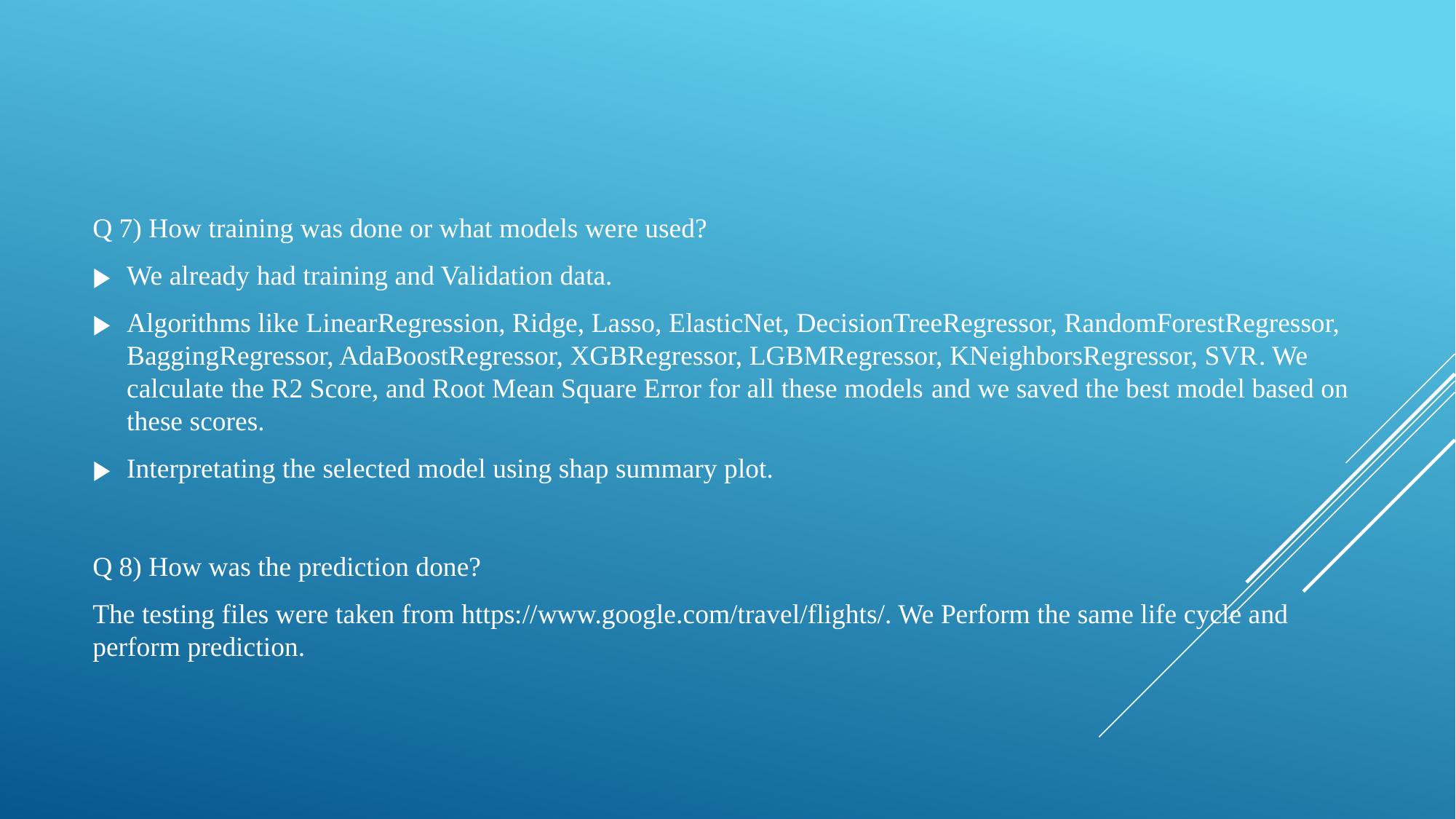

Q 7) How training was done or what models were used?
We already had training and Validation data.
Algorithms like LinearRegression, Ridge, Lasso, ElasticNet, DecisionTreeRegressor, RandomForestRegressor, BaggingRegressor, AdaBoostRegressor, XGBRegressor, LGBMRegressor, KNeighborsRegressor, SVR. We calculate the R2 Score, and Root Mean Square Error for all these models and we saved the best model based on these scores.
Interpretating the selected model using shap summary plot.

Q 8) How was the prediction done?
The testing files were taken from https://www.google.com/travel/flights/. We Perform the same life cycle and perform prediction.